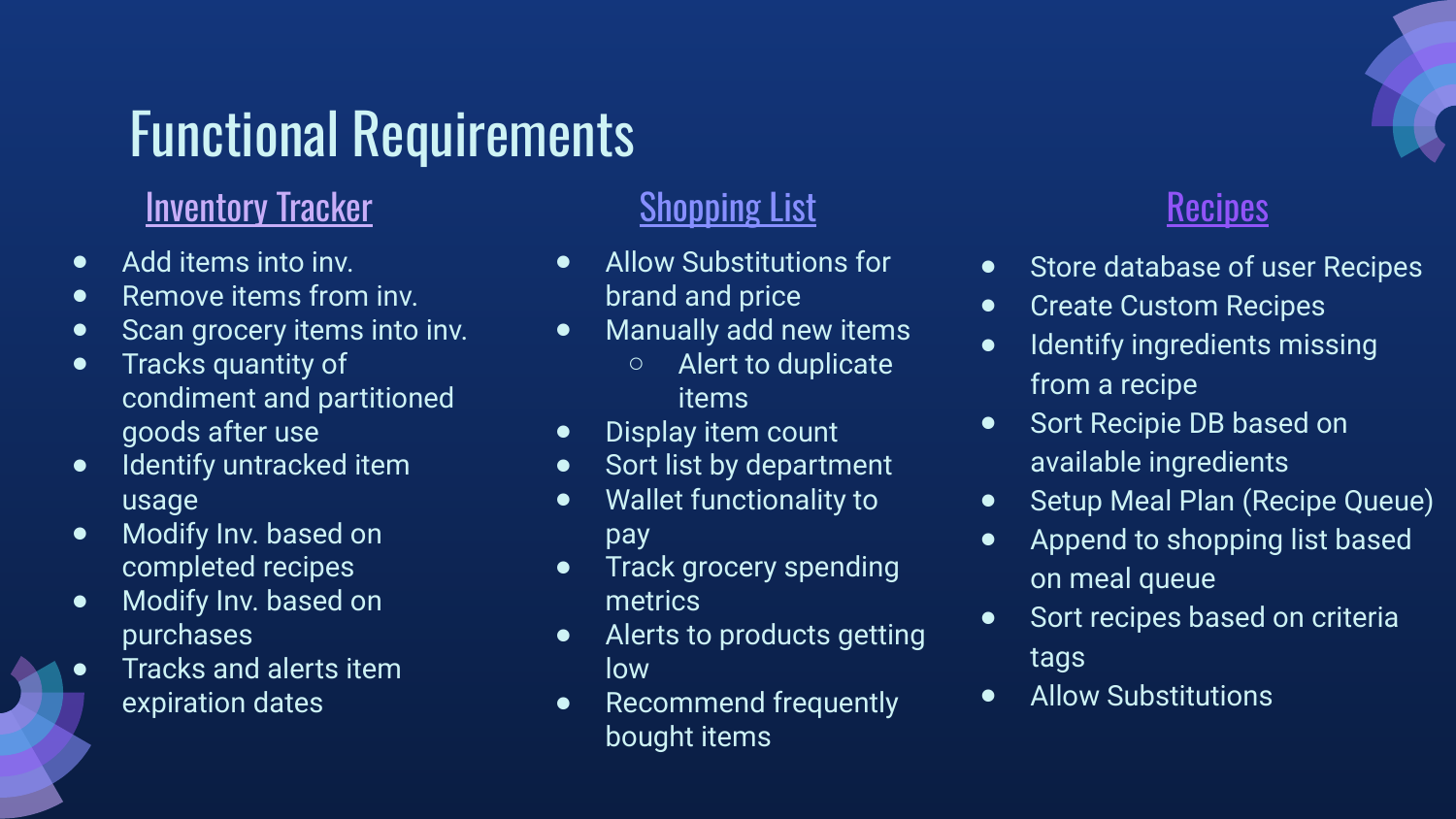

# Functional Requirements
Inventory Tracker
Shopping List
Recipes
Add items into inv.
Remove items from inv.
Scan grocery items into inv.
Tracks quantity of condiment and partitioned goods after use
Identify untracked item usage
Modify Inv. based on completed recipes
Modify Inv. based on purchases
Tracks and alerts item expiration dates

Allow Substitutions for brand and price
Manually add new items
Alert to duplicate items
Display item count
Sort list by department
Wallet functionality to pay
Track grocery spending metrics
Alerts to products getting low
Recommend frequently bought items
Store database of user Recipes
Create Custom Recipes
Identify ingredients missing from a recipe
Sort Recipie DB based on available ingredients
Setup Meal Plan (Recipe Queue)
Append to shopping list based on meal queue
Sort recipes based on criteria tags
Allow Substitutions